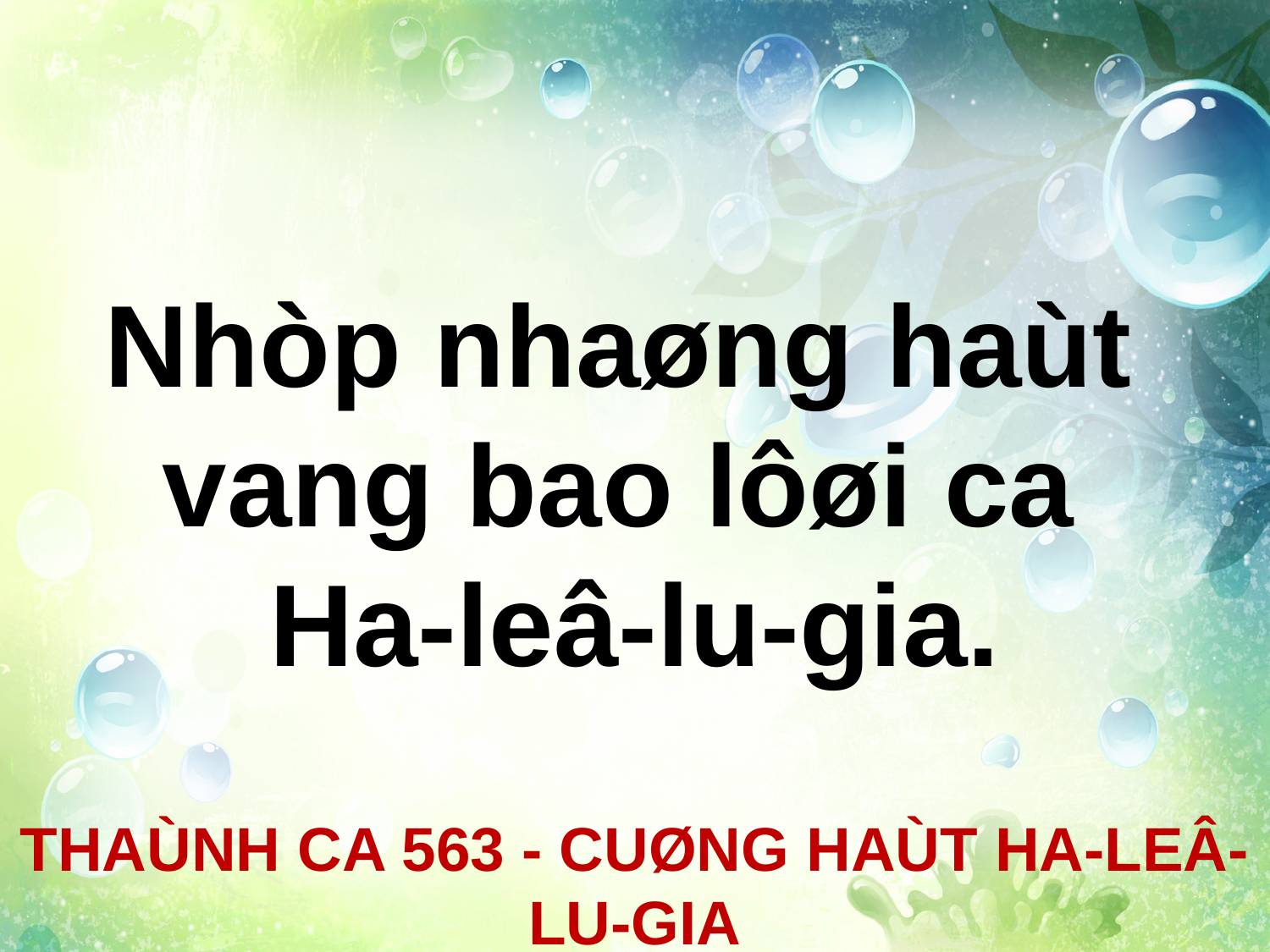

Nhòp nhaøng haùt
vang bao lôøi ca
Ha-leâ-lu-gia.
THAÙNH CA 563 - CUØNG HAÙT HA-LEÂ-LU-GIA